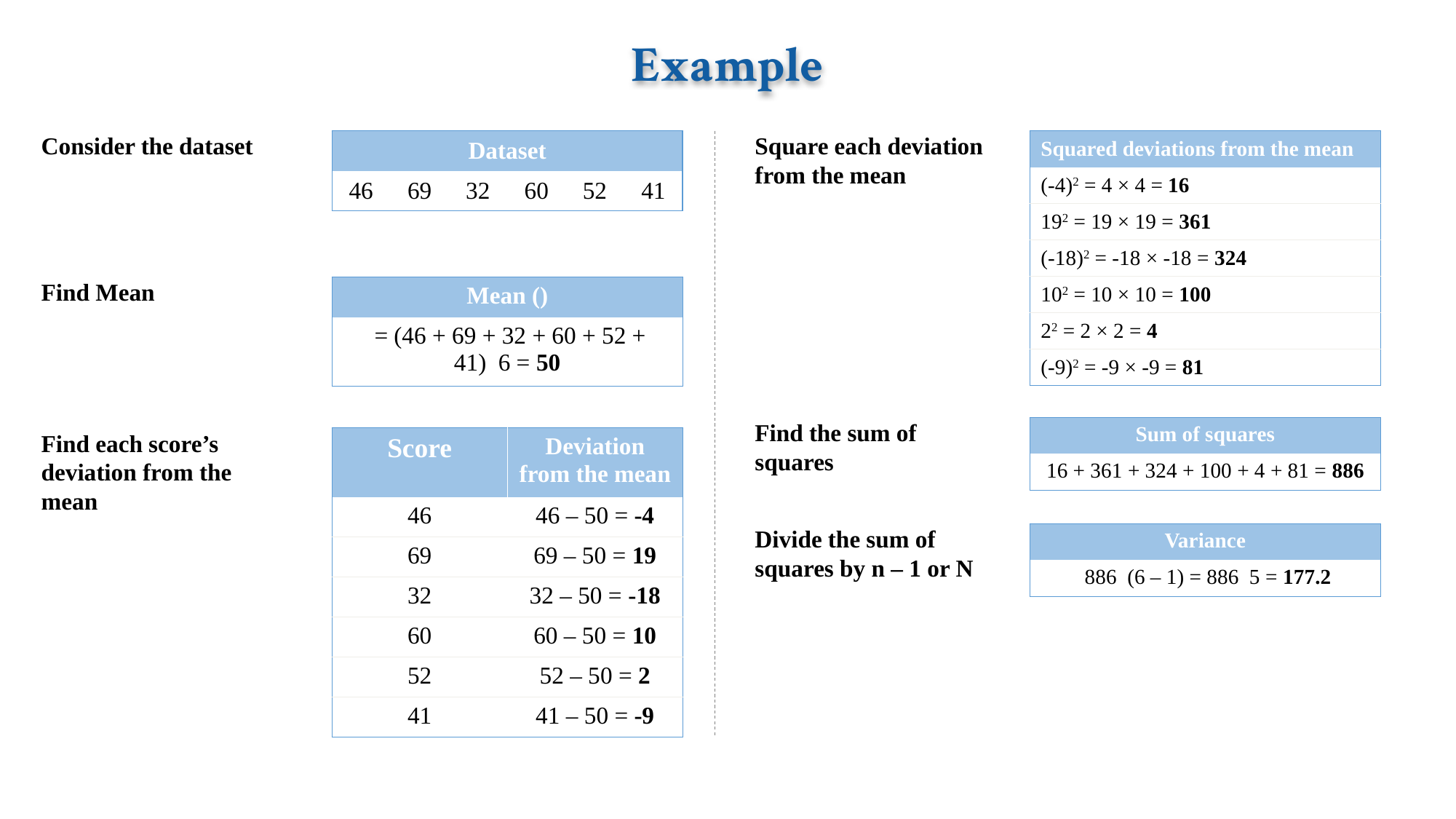

# Example
Consider the dataset
| Dataset |  |  |  |  |  |
| --- | --- | --- | --- | --- | --- |
| 46 | 69 | 32 | 60 | 52 | 41 |
Square each deviation from the mean
| Squared deviations from the mean |
| --- |
| (-4)2 = 4 × 4 = 16 |
| 192 = 19 × 19 = 361 |
| (-18)2 = -18 × -18 = 324 |
| 102 = 10 × 10 = 100 |
| 22 = 2 × 2 = 4 |
| (-9)2 = -9 × -9 = 81 |
Find Mean
| Mean () |
| --- |
| = (46 + 69 + 32 + 60 + 52 + 41)  6 = 50 |
Find the sum of squares
| Sum of squares |
| --- |
| 16 + 361 + 324 + 100 + 4 + 81 = 886 |
Find each score’s deviation from the mean
| Score | Deviation from the mean |
| --- | --- |
| 46 | 46 – 50 = -4 |
| 69 | 69 – 50 = 19 |
| 32 | 32 – 50 = -18 |
| 60 | 60 – 50 = 10 |
| 52 | 52 – 50 = 2 |
| 41 | 41 – 50 = -9 |
Divide the sum of squares by n – 1 or N
| Variance |
| --- |
| 886  (6 – 1) = 886  5 = 177.2 |